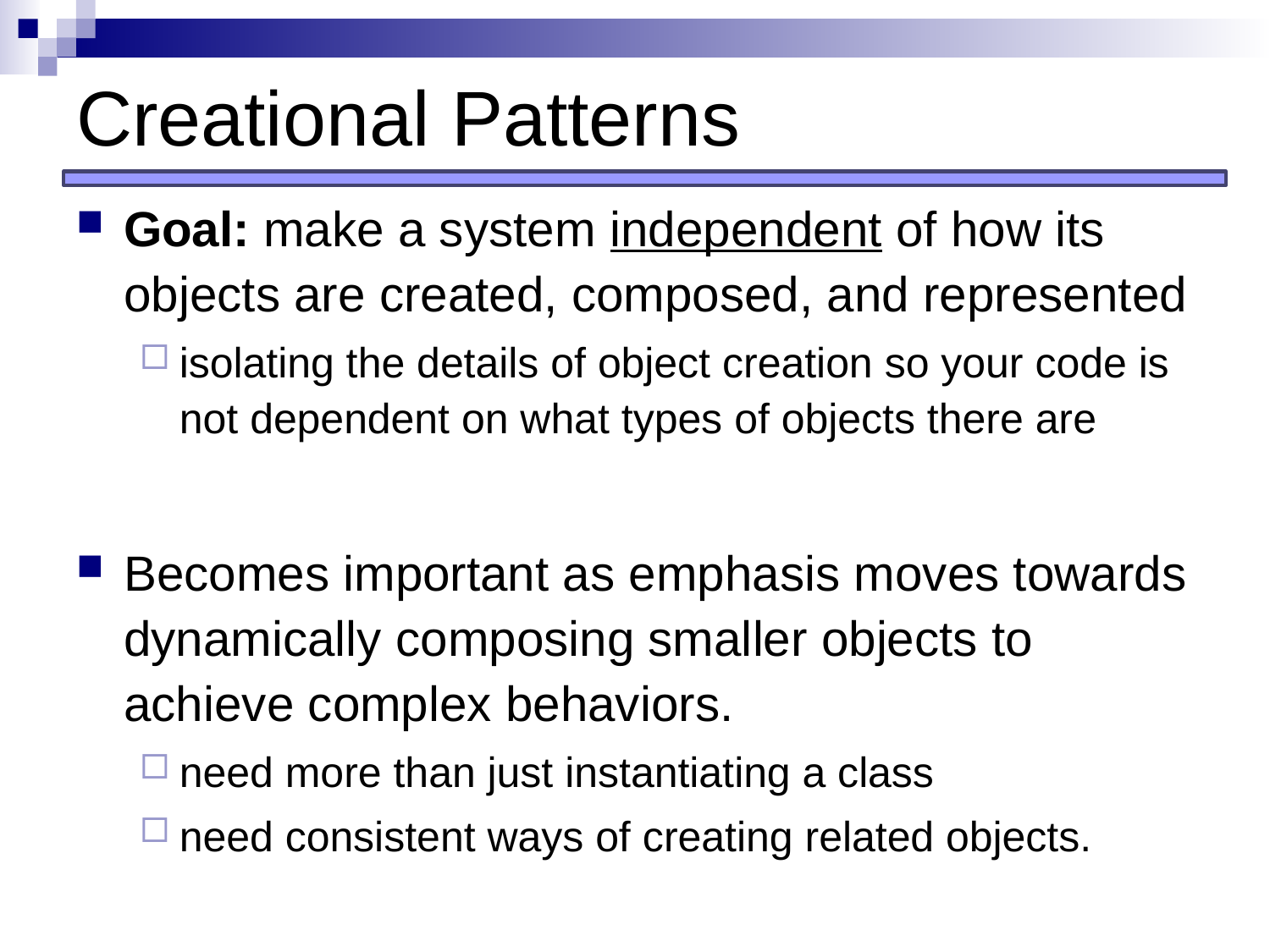

# Creational Patterns
Goal: make a system independent of how its objects are created, composed, and represented
isolating the details of object creation so your code is not dependent on what types of objects there are

Becomes important as emphasis moves towards dynamically composing smaller objects to achieve complex behaviors.
need more than just instantiating a class
need consistent ways of creating related objects.